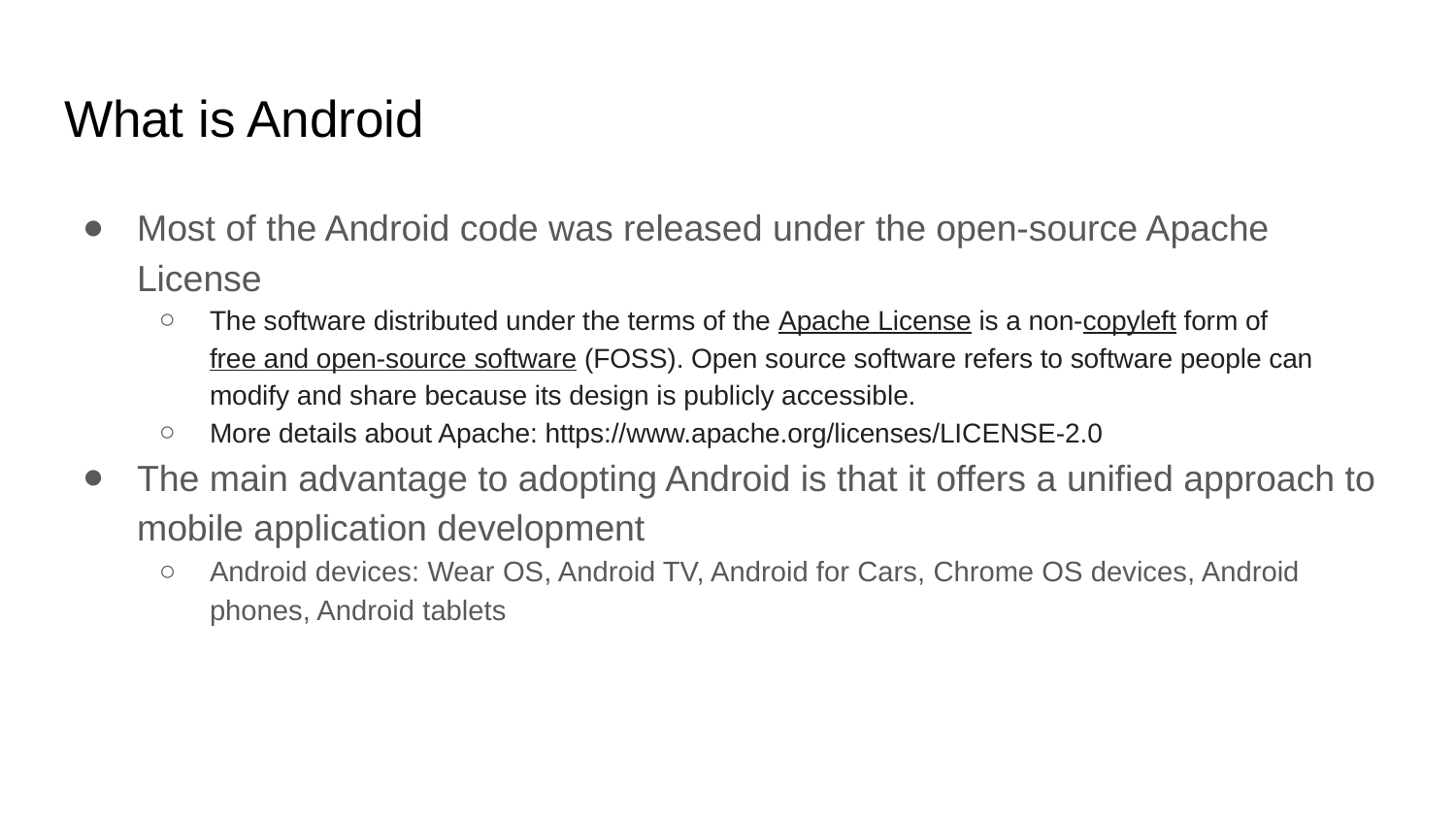

# What is Android
Most of the Android code was released under the open-source Apache License
The software distributed under the terms of the Apache License is a non-copyleft form of free and open-source software (FOSS). Open source software refers to software people can modify and share because its design is publicly accessible.
More details about Apache: https://www.apache.org/licenses/LICENSE-2.0
The main advantage to adopting Android is that it offers a unified approach to mobile application development
Android devices: Wear OS, Android TV, Android for Cars, Chrome OS devices, Android phones, Android tablets